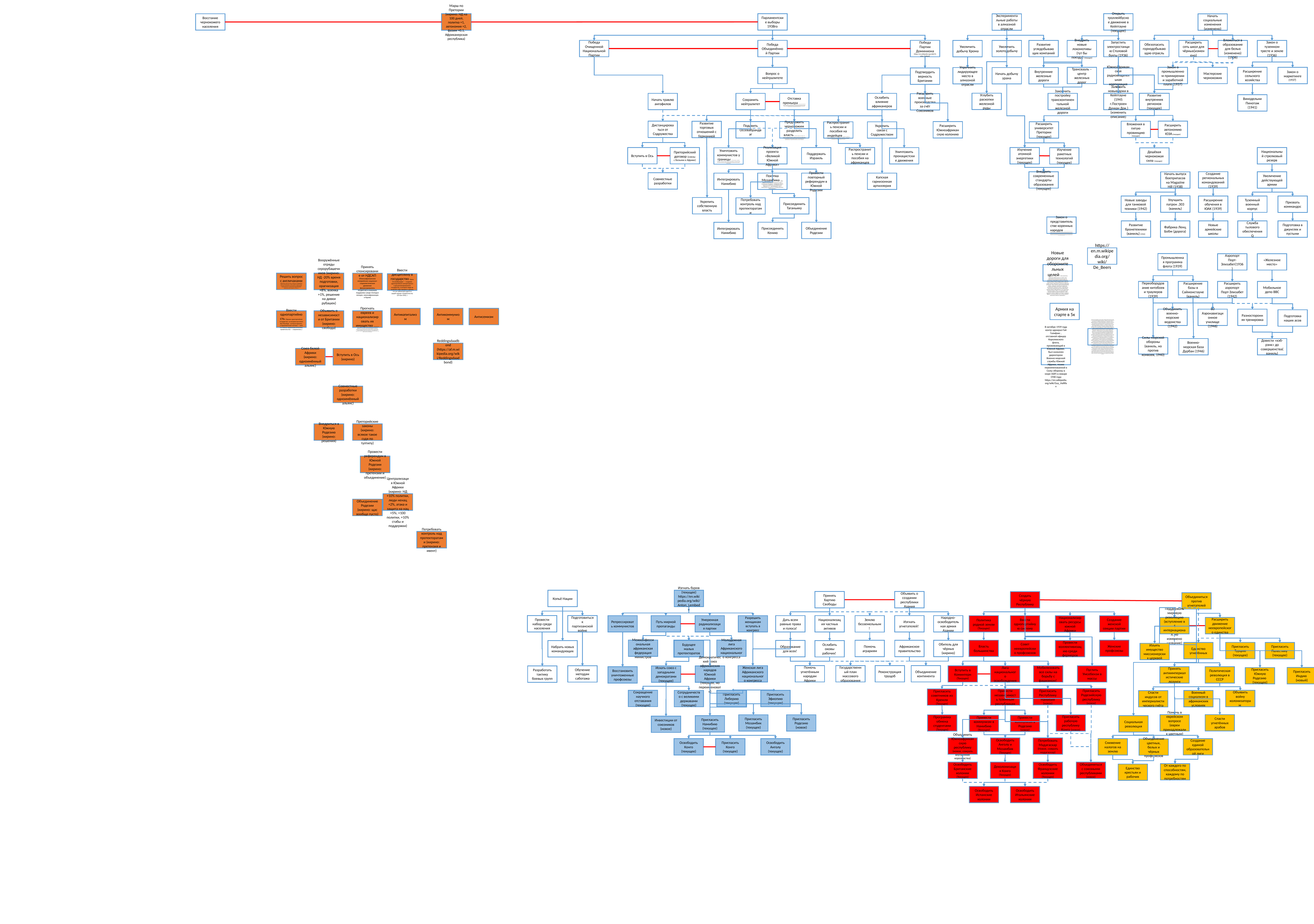

Марш по Претории (кирино: НД на 100 дней, политка +1, автономия +2, фазим +0,1, Африканерская республика)
Парламентские выборы 1938го
Открыть троллейбусное движение в Кейптауне (текущее)
Восстание чернокожего населения
Экспериментальные работы в алмазной отрасли
Начать социальные изменения (изменено)
Победа Объединённой Партии
Победа Партии Доминиона (https://en.wikipedia.org/wiki/Charles_Stallard)
Победа Очищенной Национальной Партии
Обезопасить горнодобывающую отрасль
Запустить электростанцию Столовой бухты (1936)
Расширить сеть школ для чёрных(изменено)
Вложиться в образование для белых (изменено) (1936)
Закон о туземном тресте и земле (1936)
Увеличить золотодобычу
Развитие угледобывающих компаний
Внедрить новые локомотивы (тут бы поезда) (текущее)
Увеличить добычу Хрома
Вопрос о нейтралитете
Трансвааль – центр железных дорог
Мастерские чернокожих
Закон о промышленном примирении и заработной плате (1937)
Расширение сельского хозяйства
Закон о маркетинге (1937)
Упрочнить лидирующее место в алмазной отрасли
Начать добычу урана
Внутренние железные дороги
Подтвердить верность Британии
Южноафриканская радиовещательная корпорация (1936)
Углубить раскопки железной руды
Заложить новые доки в Кейптауне (1945 г.Построен Дункан Док.) (изменить описание)
Развитие внутренних регионов (текущее)
Ослабить влияние африканеров
Начать травлю ангофилов
Сохранить нейтралитет
Отставка премьера (4 сентября 1939 года фракция Объединенной партии восстала против позиции нейтралитета Герцога во Второй мировой войне, в результате чего правительство Герцога проиграло голосование по этому вопросу в парламенте со счетом 80 против 67. Генерал-губернатор сэр Патрик Дункан отклонил просьбу Герцога о роспуске парламента и назначении всеобщих выборов по этому вопросу. Герцог ушел в отставку, а его партнер по коалиции Смэтс стал премьер-министром. Смэтс ввел страну в войну, и последовали политические перестановки: Герцог и его фракция объединились с оппозиционной Очищенной национальной партией Дэниела Малана , чтобы сформировать Партию Herenigde Nasionale , а Герцог стал новым лидером оппозиции . Однако вскоре Герцог потерял поддержку Малана и его сторонников, когда они отвергли платформу Герцога о равных правах между британскими южноафриканцами и африканерами, что побудило Герцога уйти в отставку и уйти из политики.)
Закончить постройку трансконтинентальной железной дороги
Расширить военные производства за счёт Союзников
Винодельни Пинотаж (1941)
Дистанцироваться от Содружества
Расширить автономию ЮЗА (текущее)
Вложения в пятую провинцию (текущее)
Развитие торговых отношений с Германией
Расширить Южноафриканскую колонию
Подавить Оссевабрандваг
Предложить чернокожим разделить власть (Сам Смэтс намекал на тот факт, что в какой-то неопределенный момент в будущем чернокожим южноафриканцам может быть предложено разделить власть с белым меньшинством, при условии, что чернокожие политики продемонстрируют свою приверженность «цивилизованным» нормам политического и личного поведения.)
Расширить университет Претории (текущее)
Укрепить связи с Содружеством
Распространить пенсии и пособия на индейцев (Пенсии по старости и пособия по инвалидности были распространены на «индейцев» и «африканцев» в 1944 и 1947 годах соответственно, хотя существовали различия в уровне выплачиваемых пособий в зависимости от расы.)
Вступить в Ось
Преторийский договор (союзы с белыми в Африке)
Поддержать Израиль
Распространить пенсии и пособия на африканцев
Реализация проекта «Великой Южной Африки»
Национальный стрелковый резерв
Изучение атомной энергетики (текущее)
Уничтожить пронацистские движения
Изучение ракетных технологий (текущее)
Уничтожить коммунистов у границы (если граничишь с комми) (В заявлении о принципах внешней политики Южной Африки, составленном Пироу для кабинета министров в марте 1938 года, первым принципом была борьба с коммунизмом,)
Дешёвая чернокожая сила (текущее)
Создание региональных командований (1939)
Внедрить современные стандарты образования (текущее)
Увеличение действующей армии
Начать выпуск боеприпасов на Magazine Hill (1938)
Совместные разработки
Капская гарнизонная артиллерия
Интегрировать Намибию
Покупка Мозамбика (Даже будущее выполнение территориальных задач в португальском Мозамбике — посредством покупки, единогласно одобренной южноафриканским кабинетом [ 6 ] — рассматривалось [ кем? ] благосклонно, несмотря на то, что Португалия была членом Антанты .)
Провести повторный референдум в Южной Родезии
Улучшить патрон .303 (ваниль)
Новые заводы для танковой техники (1942)
Расширение обучения в ЮАК (1939)
Туземный военный корпус
Призвать коммандос
Укрепить собственную власть
Присоединить Таганьику
Потребовать контроль над протекторатами
Закон о представительстве коренных народов (1936 10 июля) (Закон о представительстве коренных народов № 12 от 1936 года (вступил в силу 10 июля) был законодательным актом, принятым в Южной Африке, который еще больше ограничил права чернокожих в то время. [ 1 ] В провинции Кап была квалифицированная избирательная комиссия, которая позволяла небольшому числу чернокожих в Капской провинции голосовать за общий список (но не заседать в парламенте) в соответствии с квалифицированной избирательной комиссией Капской провинции . Квалифицированная избирательная комиссия существовала еще до Союза, когда Капская провинция была отдельной британской колонией; она также исключала бедных белых мужчин. Закон 1936 года перевел чернокожих в отдельный список — и прекратил право баллотироваться на выборах; другие более ранние законодательные акты отменили квалификационные требования, налагаемые в Капской провинции на белых. С этим актом небольшая черная элита — большинство черных никогда не имели права голоса — была исключена из общих списков, в которых они могли регистрироваться с 1854 года. Вожди, местные советы, городские консультативные советы и избирательные комитеты во всех провинциях должны были избрать четырех белых в сенат с помощью системы голосования блоками. Акт также создал Совет представителей коренных народов из шести белых должностных лиц, четырех назначенных и двенадцати избранных африканцев.)
Развитие бронетехники (ваниль) (1942)
Фабрика Ленц Бобм (дорога)
Новые армейские школы
Служба тылового обеспечения Q
Подготовка в джунглях и пустыни
Присоединить Кению
Объединение Родезии
Интегрировать Намибию
https://en.m.wikipedia.org/wiki/De_Beers
Промышленная программа флота (1939)
Аэропорт Порт-Элизабет(1936)
«Железное место»
Новые дороги для оборонительных целей (Хотя количество чернокожих рабочих росло и в 1930-е годы существовала значительная организация, их положение в производстве заметно изменилось только во время Второй мировой войны, когда они заменили белых, которые добровольно пошли на службу в армию. Увеличилось количество небольших мастерских, чтобы заменить ранее импортированные товары, ускорилось строительство дорог для потенциальных оборонных целей, а производство золота было увеличено для оплаты британской военной машины. Действительно, часть монет была отправлена ​​​​прямо в США за счет Великобритании. Сельское хозяйство также расширилось, чтобы прокормить войска в Африке, на экспорт в Западную Африку и на местный рынок. Все это были области увеличения занятости чернокожих.)
Вооружённые отряды серорубашечников (кирино: НД -20% время подготовки, орагнизация +8%, военка +1%, решение на дивки рубашек)
Решить вопрос с англичанами (Движение также пыталось заручиться поддержкой белых англоязычных, но без особого успеха. Белые носители английского языка боялись африканеров. национализма и в целом были удовлетворены правительством Герцога и Смэтса .)
Принять спонсирование от НДСАП (Южноафриканское нееврейское национал-социалистическое движение финансировалось НСДАП/АО и получило поддержку среди молодых немцев, южноафриканцев и буров)
Ввести дисциплину в государство (Цель Оссевабрандваг — создание однопартийного авторитарного и дисциплинированного государства, в котором люди не позволят себе говорить и делать что им заблагорассудится в ущерб народу и правительству (29 мая 1942). )
Переоборудование китобоев и траулеров (1939)
Мобильное депо ВВС
Расширение базы в Саймонстауне (ваниль)
Расширить аэропорт Порт-Элизабет (1942)
Армия на старте в 5к
Антикапитализм
Антикоммунизм
Антисемизм
Объединить военно-морские ведомства (1942)
80 Аэронавигационное училище (1946)
Разносторонняя тренировка
Подготовка наших асов
Ввести однопартийность (Однако однопартийное государство, за которое выступал Ван Ренсбург , не было принято, а парламентская система — хотя и в пользу националистического правительства — сохранилась.)
Объявить о независимости от Британии (кирино: свобода)
Прогнать евреев и национализировать их имущество (грышемде якобы предназначались для защиты митингов южноафриканского нацистского движения, но на самом деле это были банды, избивавшие противников движения. Грышемде также разрушили некоторые синагоги и запугали евреев . Поскольку Гришемде занимал такое важное место в южноафриканском нееврейском национал-социалистическом движении, это движение вскоре стало широко известно как Гришемде.)
В начале 1940 года NEAS установил уровень набора в 8000 чернокожих солдат, но к 1941 году требования резко изменились, и NEAS рассчитывал на уровень 60 000 человек. [1] : 26 Вербовка закончилась в 1943 году, когда союзники одержали верх над силами Оси в Северной Африке, и потребность в этих типах войск уменьшилась. [1] : 26 Цифры различаются по окончательным уровням: 77 239 по оценке UDF и другие как высокие 80 479, которые могут включать новобранцев, которые были отклонены. [4] : 77 Цифры показывают, что самый высокий набор пришелся из Трансвааля: 52 037 человек, в основном из-за засухи в Северном Трансваале, 9 555 человек из Капской провинции, 7 366 человек из Натала, 4 522 человека из Оранжевого Свободного государства и 7 000 человек из Юго-Западной Африки. [4] : 77 Тридцать процентов новобранцев прибыли из городских районов Южной Африки, а остальные семьдесят процентов прибыли из сельской местности. [1] : 44Первоначальный набор осуществлялся с помощью плакатов и фильмов. Плакаты с вербовкой часто размещались в общественных местах, часто посещаемых чернокожими мужчинами. [1] : 27 Использовались также пропагандистские вербовочные фильмы, на которых были показаны новобранцы, проходящие обучение, с использованием передвижных кинофургонов, которые демонстрировали фильмы в черных районах страны. [1] : 27 Были предприняты попытки использовать уполномоченных по рождению для вербовки чернокожих, но они были скорее препятствием для процесса, поскольку большинство чернокожих с самого начала не доверяли им. [1] : 27. Частные компании пытались способствовать найму своих чернокожих сотрудников, но это не одобрялось белыми владельцами. [1] : 27Другой метод заключался в том, чтобы обратиться к чернокожим вождям в сельской местности и с помощью денежных поощрений заставить их приказать некоторым из своих людей подписать документы о вербовке. [1] : 29 Этот метод был открыт для злоупотреблений со стороны вождей при выборе того, кто должен идти, а также для мошеннических практик получения государственных денег с последующим отказом в предоставлении рекрутов. [1] : 31Были также вопросы, касающиеся восприятия войны и ожиданий их роли в Военном корпусе туземцев. Большинство сельских чернокожих мало понимали, что такое война в Европе, и некоторые потенциальные новобранцы ожидали, что их обучение будет включать изучение новой профессии, исключенной из законов о расовой занятости внутри страны. [1] : 38Низкая заработная плата также мешала найму. Как и в гражданской жизни, ставки заработной платы были основаны на расе, при этом чернокожие находились в самом низу шкалы, при этом базовая заработная плата в корпусе устанавливалась на уровне 1 шиллинга 6 пенсов в день для неженатых военнослужащих и тех, у кого есть иждивенцы, 2 шиллинга 3 пенса в отличие от основных белых солдат, которые платили по 5 шиллингов в день. [1] : 40 Высшим званием, которое могли получить черные войска, был сержант. [1] : 44 Другим препятствием был отказ низших белых чинов подчиняться приказам черного солдата более высокого ранга. [1] : 45 Это можно было бы преодолеть только в том случае, если бы белый офицер дал разрешение черному солдату. [1] : 38
Силы морской обороны (ваниль, но против конвоев, 1940)
Военно-морская база Дурбан (1946)
Довести «кэб-рэнк» до совершенства(ваниль)
Reddingsdaadbond (https://af.m.wikipedia.org/wiki/Reddingsdaadbond)
В октябре 1939 года контр-адмирал Гай Галифакс , отставной офицер Королевского флота, проживающий в Южной Африке, был назначен директором Военно-морской службы Южной Африки, позже переименованной в Силы обороны в море (SDF) в январе 1940 года https://en.wikipedia.org/wiki/Guy_Hallifax
Союз белой Африки (кирино: одноимённый альянс)
Вступить в Ось (кирино)
Совместные разработки (кирино: одноимённый альянс)
Внедриться в Южную Родезию (кирино: решения)
Преторийские законы (кирино: всякое такое судя по тултипу)
Провести референдум в Южной Родезии (кирино: претензии и объединение)
Централизация Южной Африки (кирино: НД +10% политки, люди ненац +2%, атака и защита на нац +5%; +100 политки, +10% стабы и поддержки)
Объединение Родезии (кирино: щас вообще пусто)
Потребовать контроль над протекторатами (кирино: претензия и ивент)
Копьё Нации
Изгнать буров (текущее) https://en.wikipedia.org/wiki/Anton_Lembede
Принять Хартию Свободы
Объявить о создании республики Азания
Создать чёрную Республику
Объединиться против угнетателей
Провести набор среди населения
Подготовиться к партизанской войне
Репрессировать коммунистов
Путь мирной пропаганды
Умеренная радикализация партии
Разрешить женщинам вступать в конгресс
Политика родной земли (Текущее)
Ввести однопартийную систему
Дать всем равные права и голоса!
Национализация частных активов
Изгнать угнетателей!
Народно-освободительная армия Азании
Землю безземельным!
Создание женской секции партии
Национализировать ресурсы южной Африки
Поддержать мировую революцию (вступление в 4 интернационал, но изменено название)
Расширить движение неевропейского единства
Межконфессиональная африканская федерация министров
Молодежная лига Африканского национального конгресса
Женские профсоюзы
Власть большинства
Совет неевропейских профсоюзов
Африканское правительство
Обитель для чёрных (кирино)
Помочь аграриям
Провести коллективизацию среди фермеров
Образование для всех!
Будущее малых протекторатов
Ослабить оковы рабочих!
Набрать новых командующих
Пригласить Турцию (текущее)
Пригласить Палестину  (текущее)
Единство угнетённых
Изъять имущество миссионерских церквей
Помочь угнетённым народам Африки
Государственный план массового образования
Реконструкция трущоб
Объединение континента
Женская лига Африканского национального конгресса
Пустить Умсебензи в массы
Обучение методам саботажа
Вступить в Коминтерн (Текущее)
Мобилизовать все силы на борьбу с фашизмом!
Лига национального освобождения
Разработать тактику боевых групп
Искать союз с западными демократами (текущее)
Демократический союз африканских народов Южной Африки (текущее, но переименовать)
Восстановить уничтоженные профсоюзы
Принять антиимпериалистические лозунги
Политическая революция в СССР
Пригласить Индию  (новый)
Пригласить Южную Родезию  (текущее)
Пригласить Родезийскую республику (новое)
Пригласить Республику Намибия (новое)
Принести независимость туземным республикам
Пригласить советников из Кремля (Текущее)
Сокращение научного отставания (текущее)
Объявить войну колонизаторам
Пригласить Эфиопию (текущее)
Пригласить Либерию (текущее)
Сотрудничество с великими державами (текущее)
Военный социализм в африканских условиях
Спасти индусов от империалистического гнёта
Спасти угнетённых арабов
Помочь в еврейском вопросе (евреи принадлежали к цветным)
Пригласить Родезию (новое)
Программа обмена студентами (Текущее)
Пригласить рабочую республику Конго (новое)
Пригласить Мозамбик (текущее)
Принести коммунизм в Намибию (Текущее)
Принести коммунизм в Родезию (новое)
Пригласить Намибию (текущее)
Социальная революция
Инвестиции от союзников (новое)
Объединить Южноафриканскую республику (новое, сожрать внутренние королевства)
Освободить Анголу и Мозамбик (Текущее)
Потребовать Мадагаскар (Новое, сожрать мадагаскар)
Создание единой образовательной лиги
Освободить Конго (текущее)
Пригласить Конго (текущее)
Освободить Анголу (текущее)
Снижение налогов на землю
Объединение цветных, белых и чёрных профсоюзов
Освободить Британские колонии (Текущее)
Деколонизация Конго (Текущее)
Освободить Французские колонии (Текущее)
Объединиться с союзными республиками (новое)
От каждого по способностям, каждому по потребностям
Единство крестьян и рабочих
Освободить Испанские колонии
Освободить Итальянские колонии